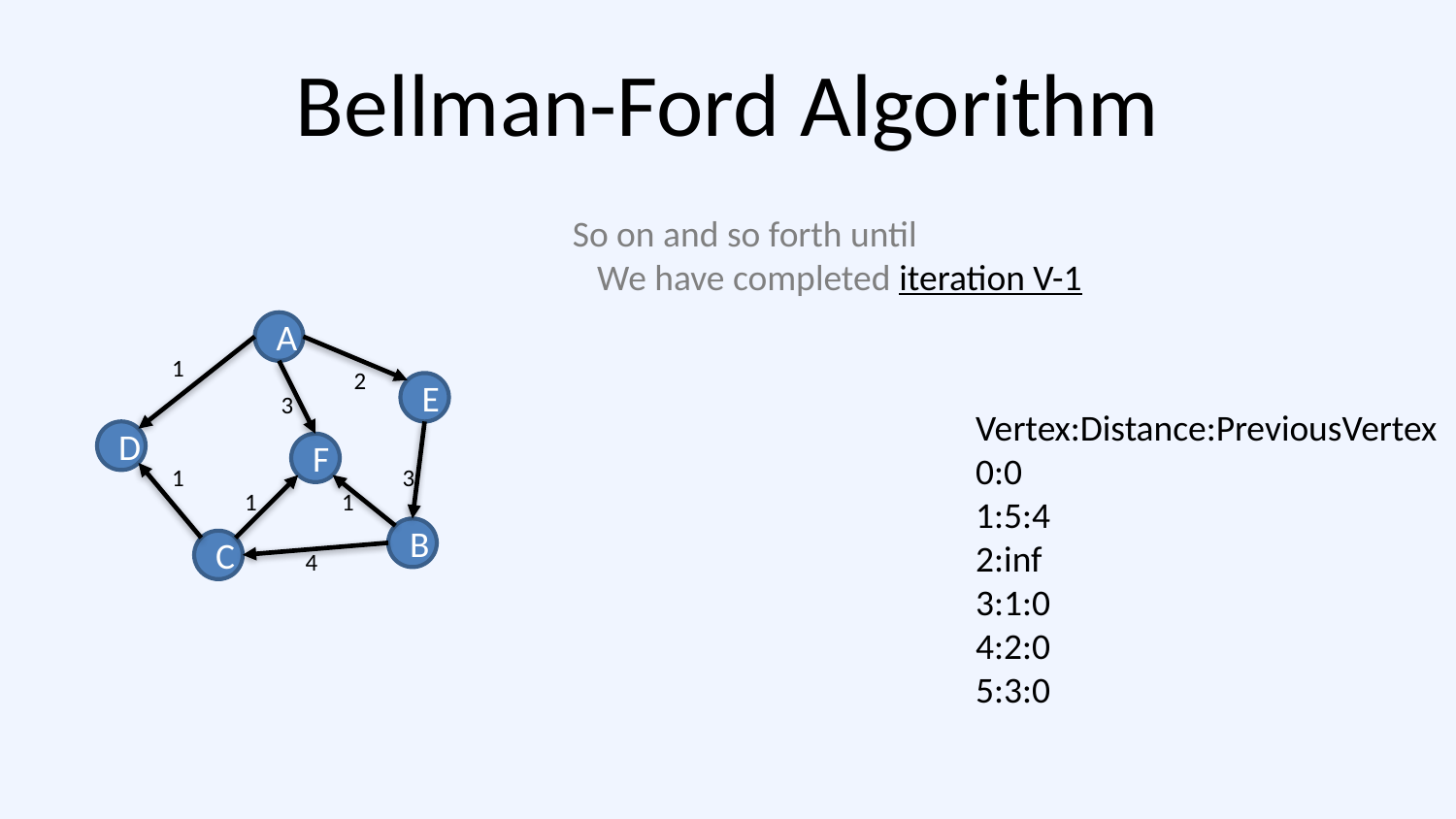

# Bellman-Ford Algorithm
So on and so forth until
   We have completed iteration V-1
A
1
2
E
3
Vertex:Distance:PreviousVertex
0:0
1:5:4
2:inf
3:1:0
4:2:0
5:3:0
D
F
1
3
1
1
B
C
4